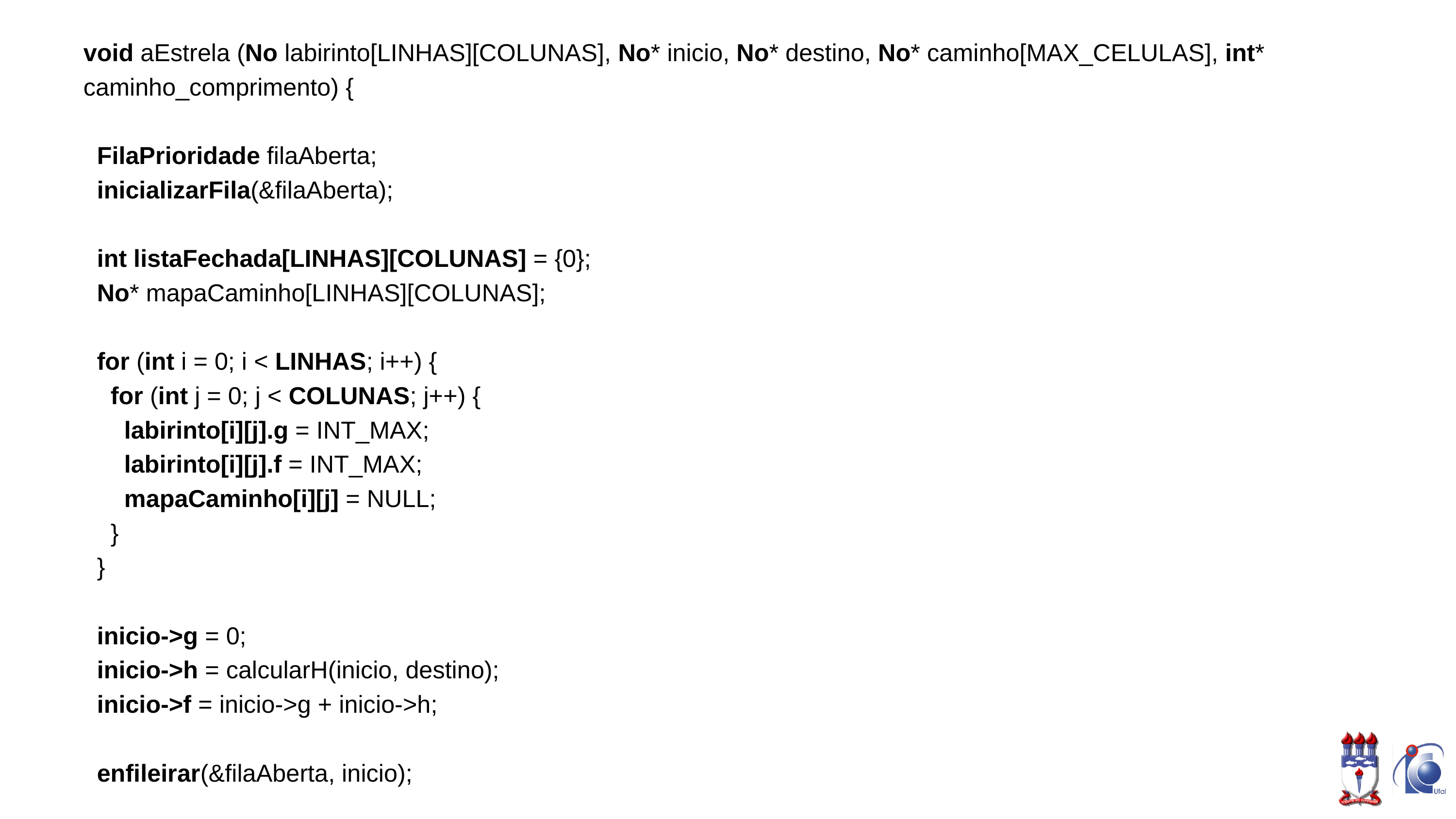

void aEstrela (No labirinto[LINHAS][COLUNAS], No* inicio, No* destino, No* caminho[MAX_CELULAS], int* caminho_comprimento) {

  FilaPrioridade filaAberta;
  inicializarFila(&filaAberta);

  int listaFechada[LINHAS][COLUNAS] = {0};
  No* mapaCaminho[LINHAS][COLUNAS];

  for (int i = 0; i < LINHAS; i++) {
    for (int j = 0; j < COLUNAS; j++) {
      labirinto[i][j].g = INT_MAX;
      labirinto[i][j].f = INT_MAX;
      mapaCaminho[i][j] = NULL;
    }
  }

  inicio->g = 0;
  inicio->h = calcularH(inicio, destino);
  inicio->f = inicio->g + inicio->h;

  enfileirar(&filaAberta, inicio);